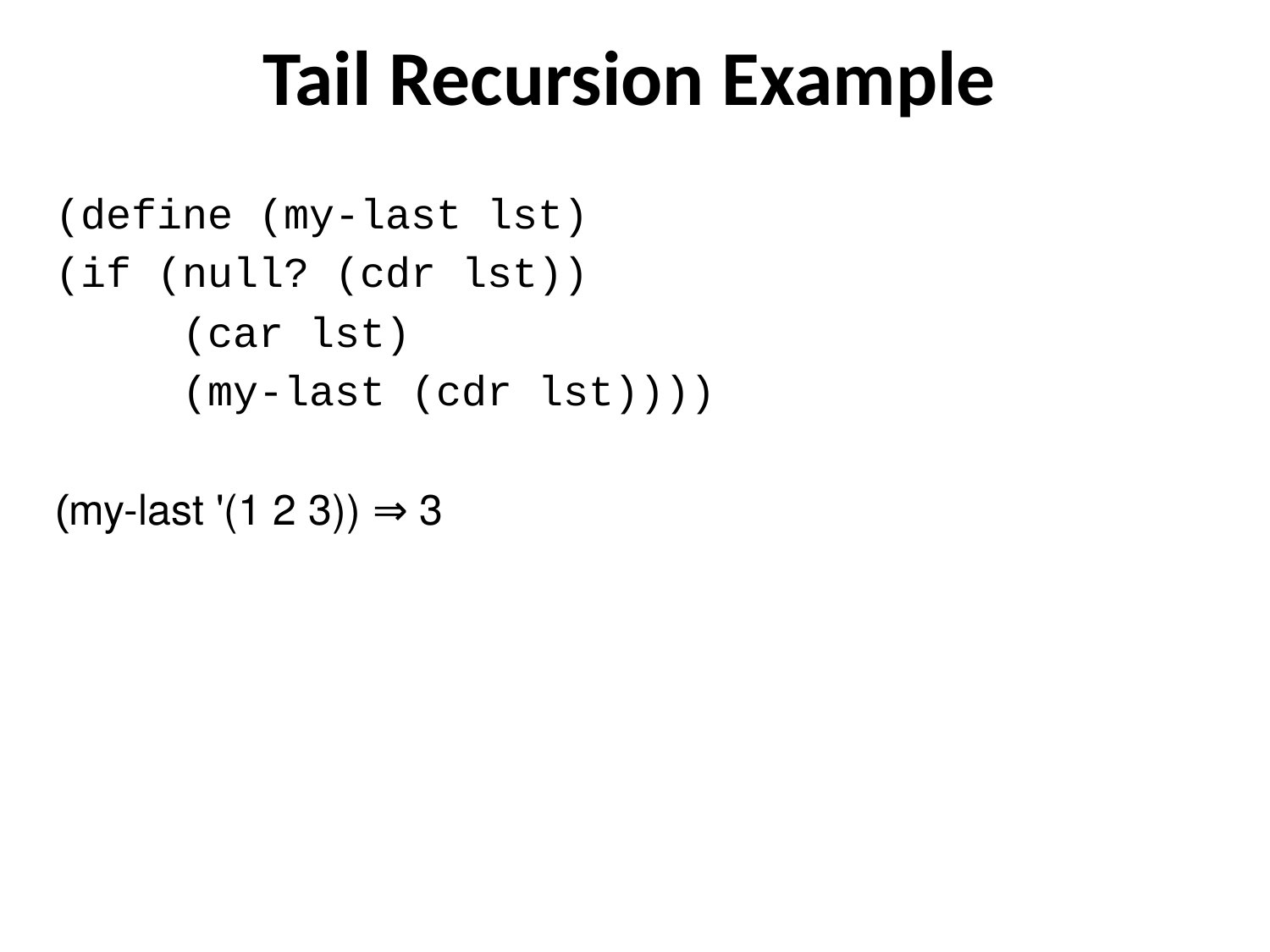

# Tail Recursion Example
(define (my-last lst)
(if (null? (cdr lst))
	(car lst)
	(my-last (cdr lst))))

(my-last '(1 2 3)) ⇒ 3